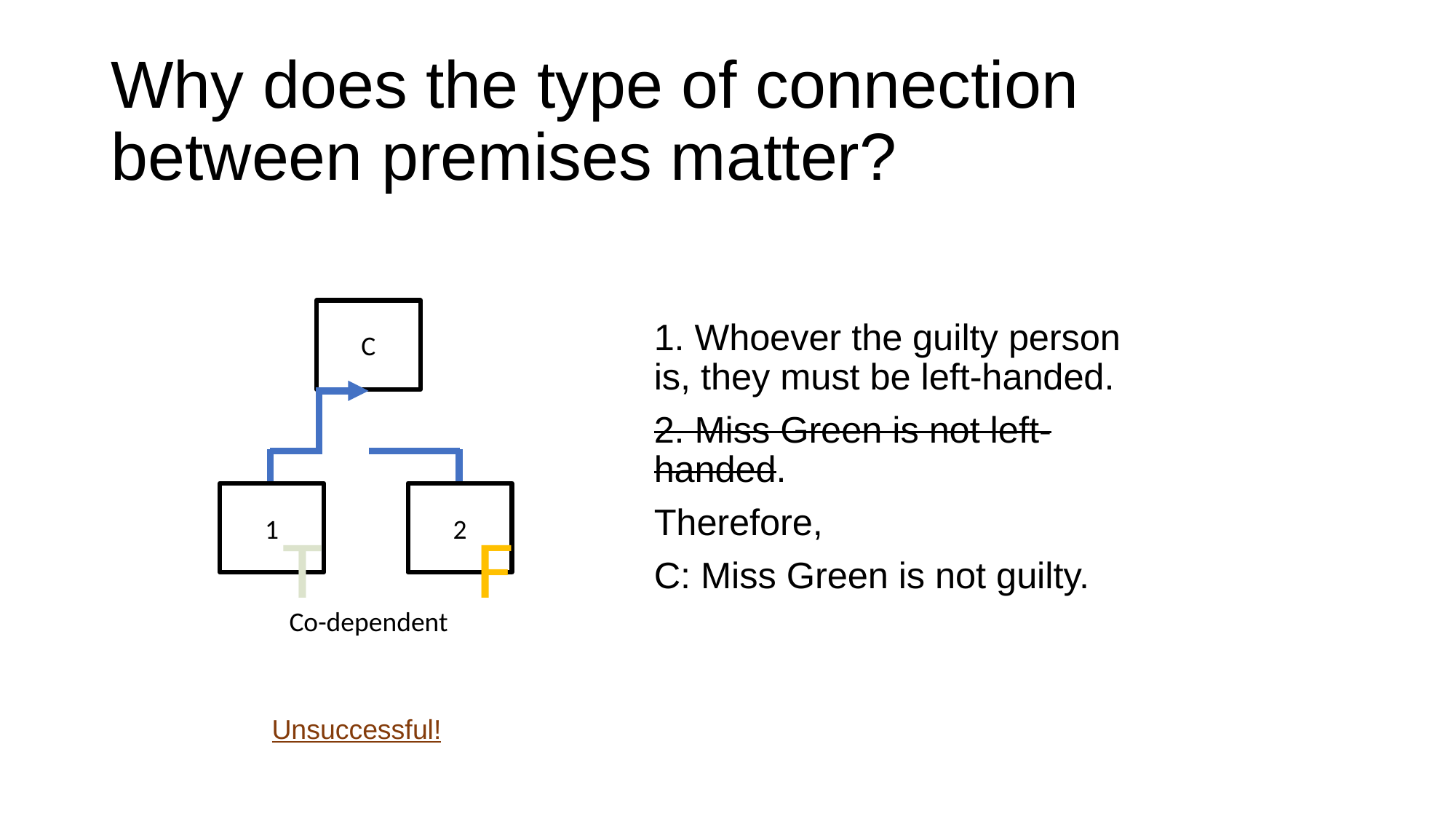

# Why does the type of connection between premises matter?
C
1
2
1. Whoever the guilty person is, they must be left-handed.
2. Miss Green is not left-handed.
Therefore,
C: Miss Green is not guilty.

T
F
Co-dependent
Unsuccessful!